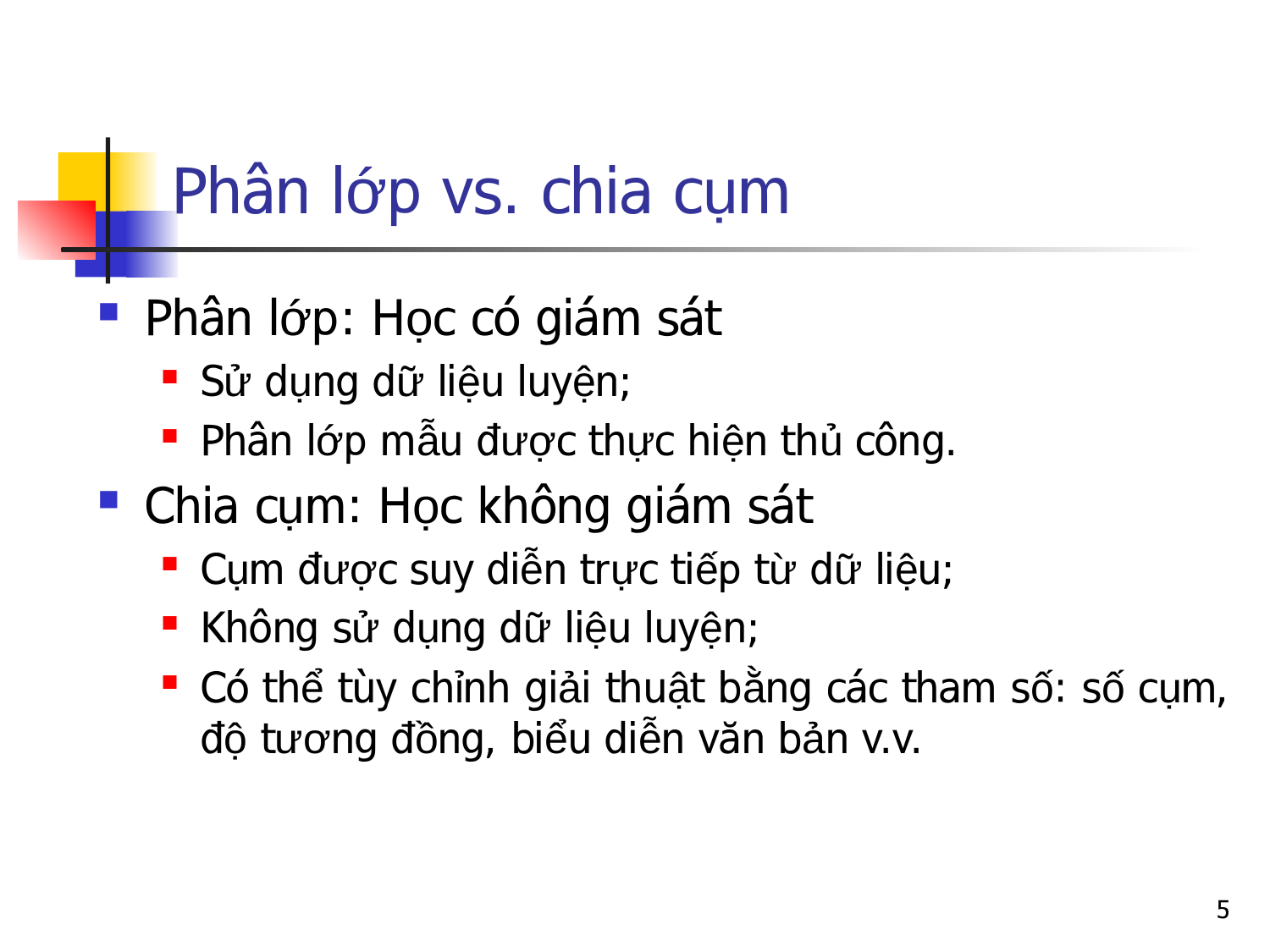

# Phân lớp vs. chia cụm
Phân lớp: Học có giám sát
Sử dụng dữ liệu luyện;
Phân lớp mẫu được thực hiện thủ công.
Chia cụm: Học không giám sát
Cụm được suy diễn trực tiếp từ dữ liệu;
Không sử dụng dữ liệu luyện;
Có thể tùy chỉnh giải thuật bằng các tham số: số cụm, độ tương đồng, biểu diễn văn bản v.v.

5